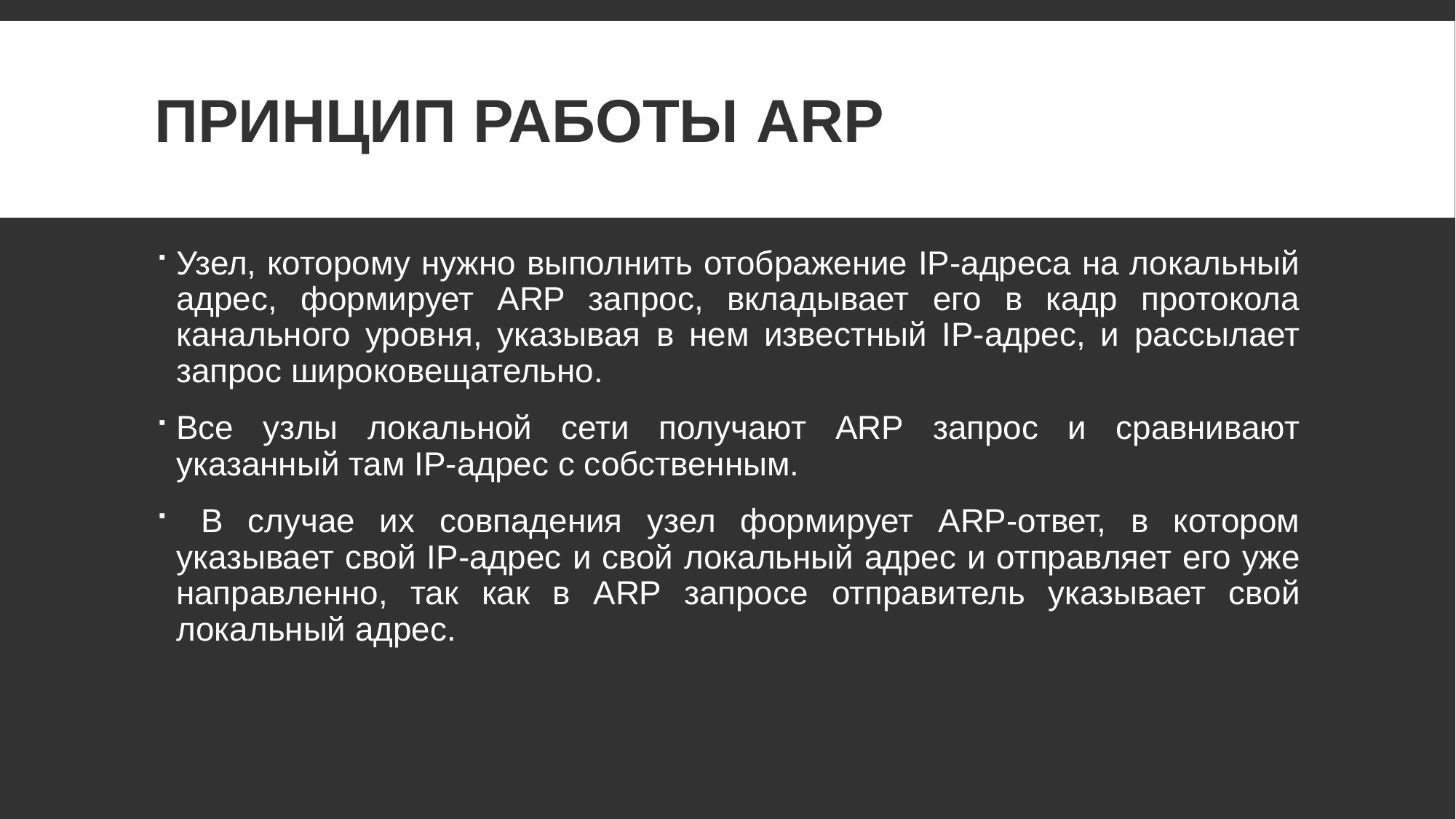

# Принцип работы ARP
Узел, которому нужно выполнить отображение IP-адреса на локальный адрес, формирует ARP запрос, вкладывает его в кадр протокола канального уровня, указывая в нем известный IP-адрес, и рассылает запрос широковещательно.
Все узлы локальной сети получают ARP запрос и сравнивают указанный там IP-адрес с собственным.
 В случае их совпадения узел формирует ARP-ответ, в котором указывает свой IP-адрес и свой локальный адрес и отправляет его уже направленно, так как в ARP запросе отправитель указывает свой локальный адрес.